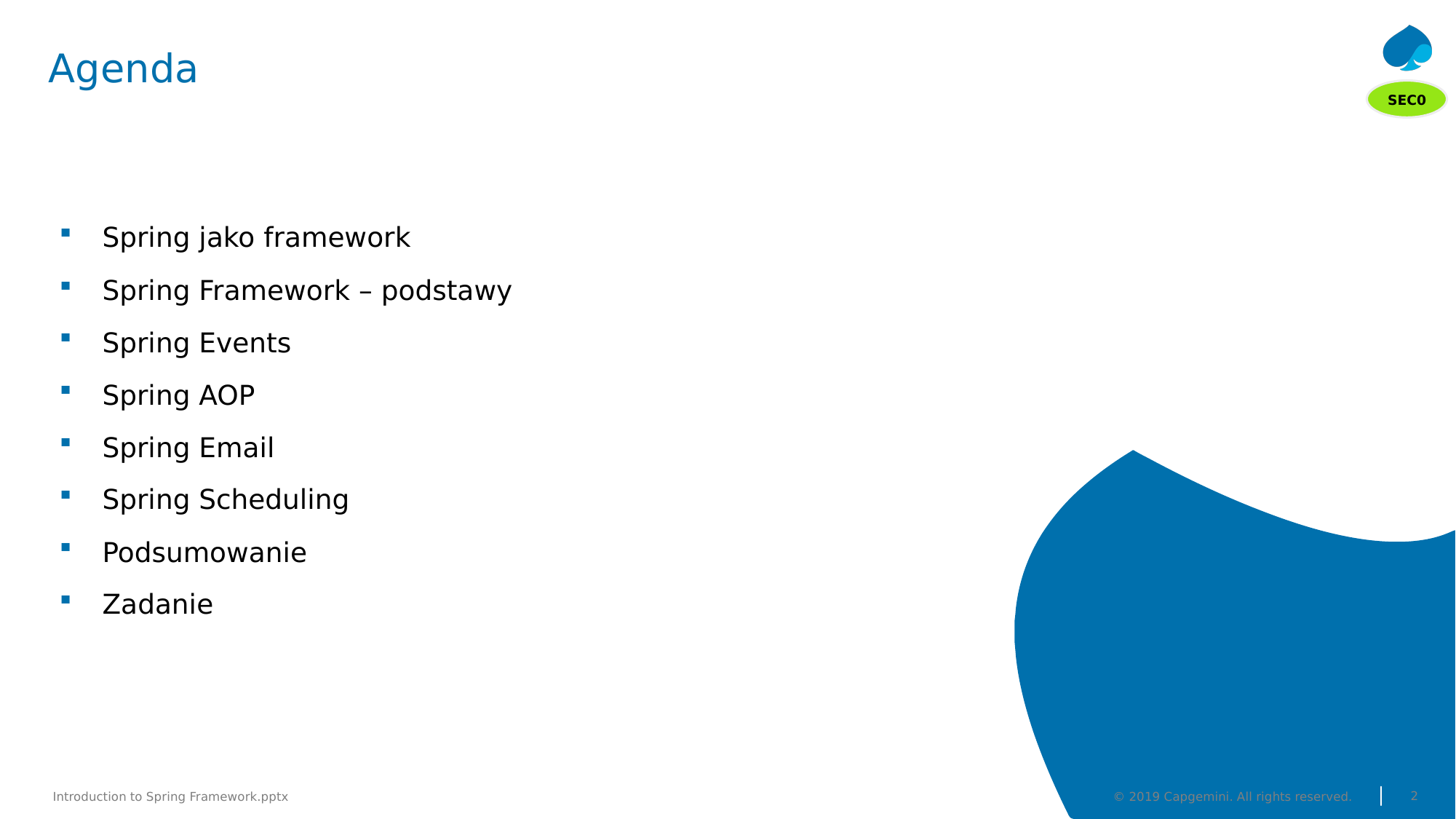

# Agenda
SEC0
Spring jako framework
Spring Framework – podstawy
Spring Events
Spring AOP
Spring Email
Spring Scheduling
Podsumowanie
Zadanie

© 2019 Capgemini. All rights reserved.
2